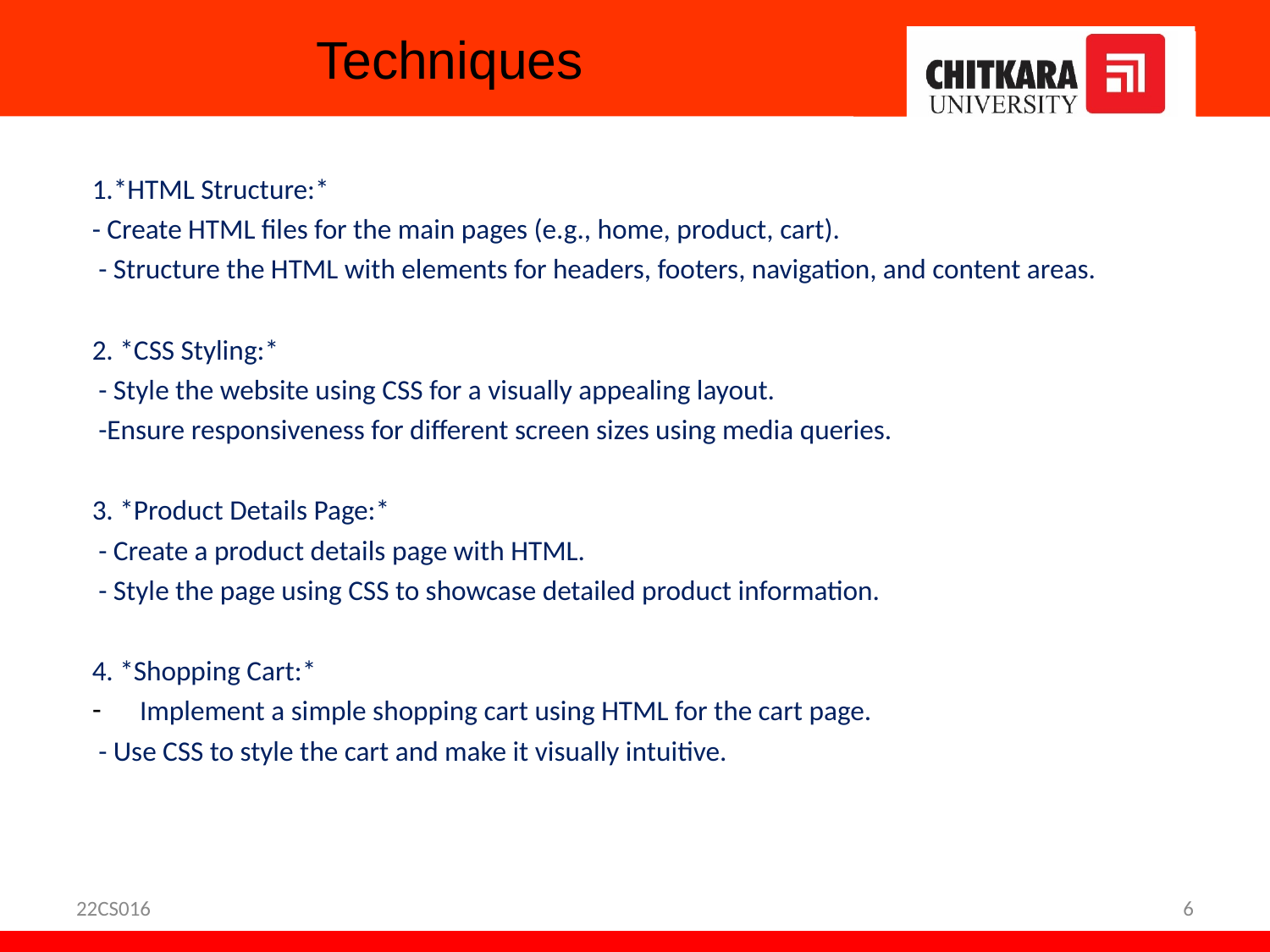

# Techniques
1.*HTML Structure:*
- Create HTML files for the main pages (e.g., home, product, cart).
 - Structure the HTML with elements for headers, footers, navigation, and content areas.

2. *CSS Styling:*
 - Style the website using CSS for a visually appealing layout.
 -Ensure responsiveness for different screen sizes using media queries.

3. *Product Details Page:*
 - Create a product details page with HTML.
 - Style the page using CSS to showcase detailed product information.

4. *Shopping Cart:*
Implement a simple shopping cart using HTML for the cart page.
 - Use CSS to style the cart and make it visually intuitive.

22CS016
6